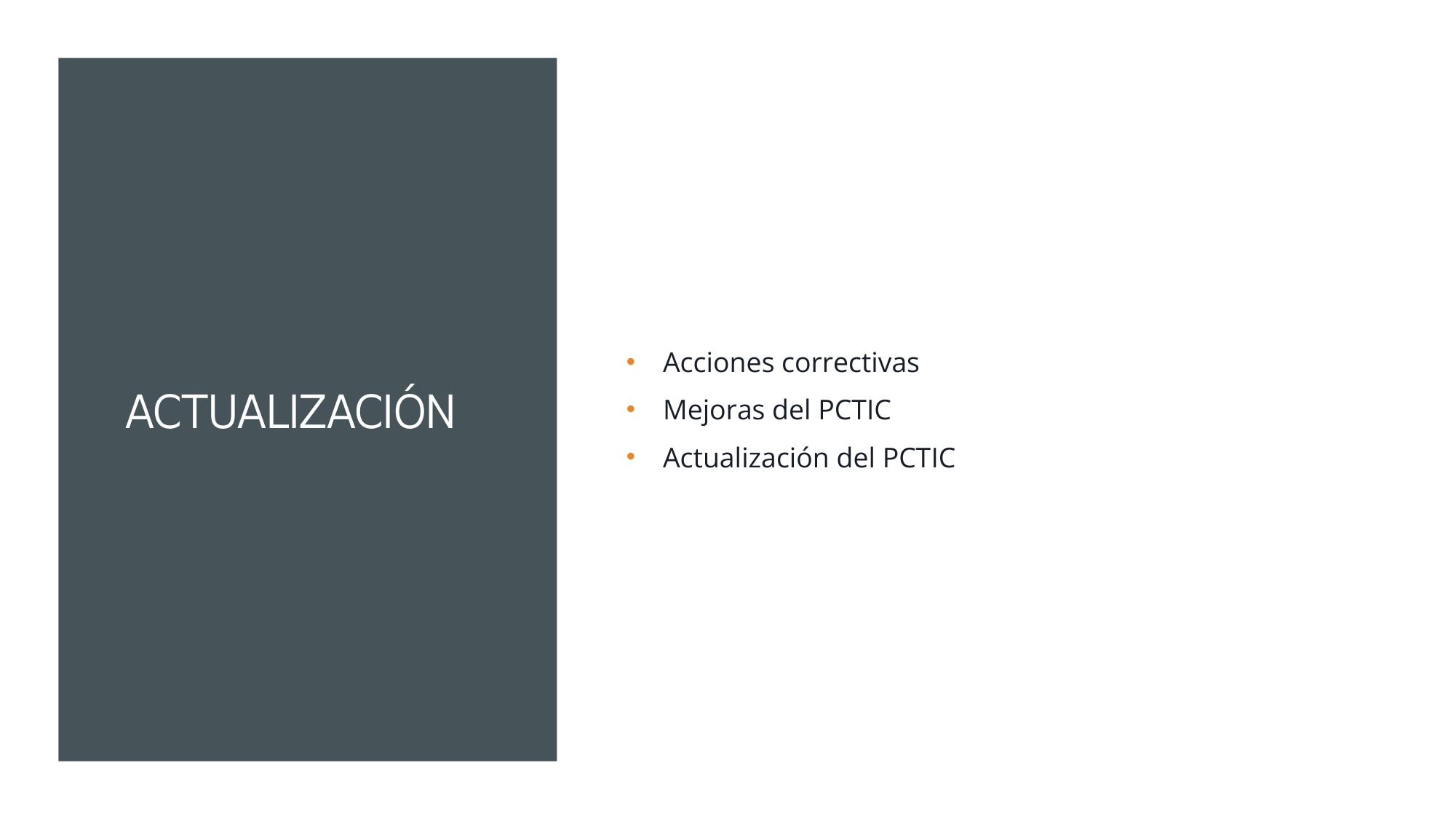

# actualización
Acciones correctivas
Mejoras del PCTIC
Actualización del PCTIC